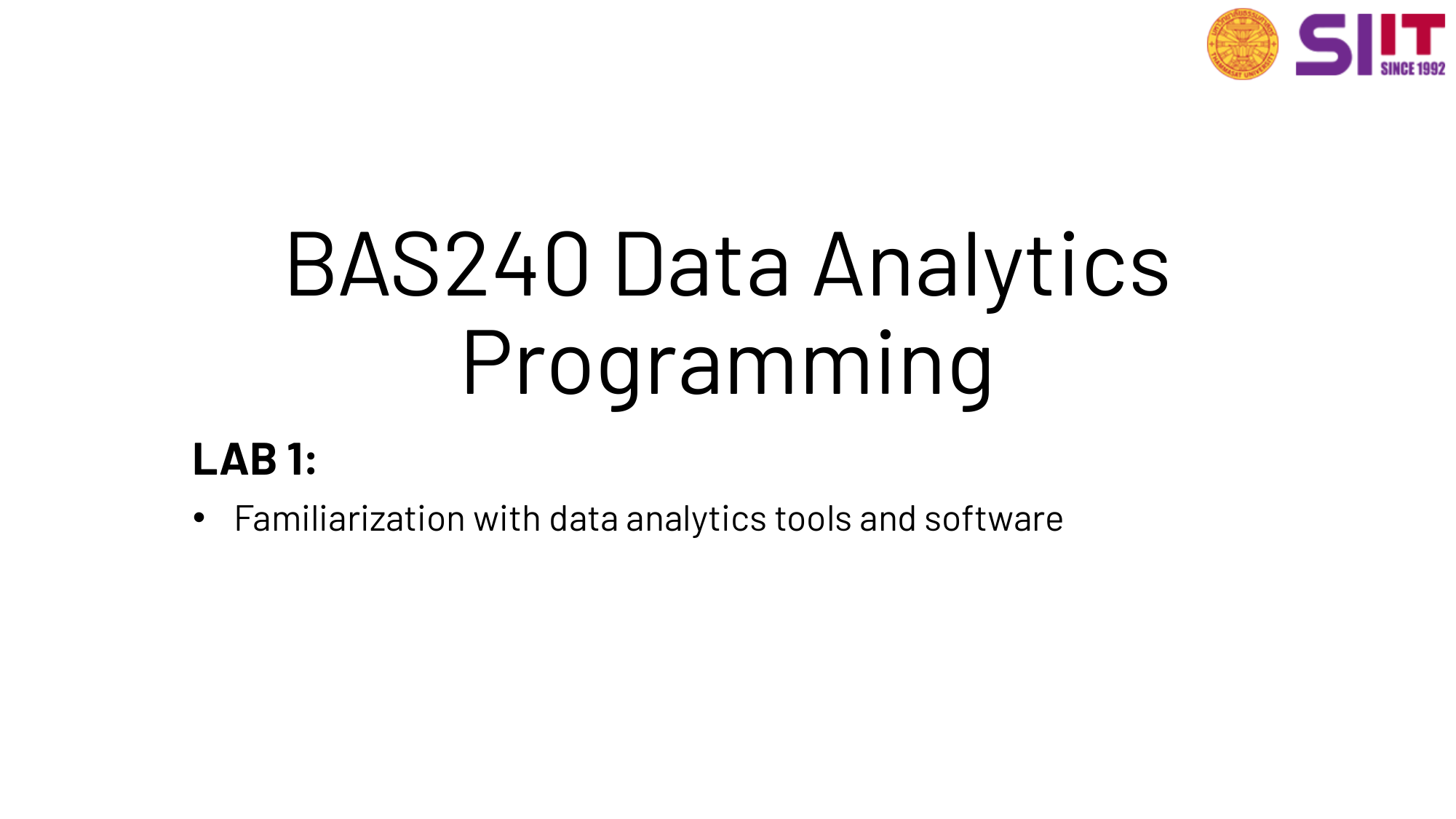

# BAS240 Data Analytics Programming
LAB 1:
Familiarization with data analytics tools and software